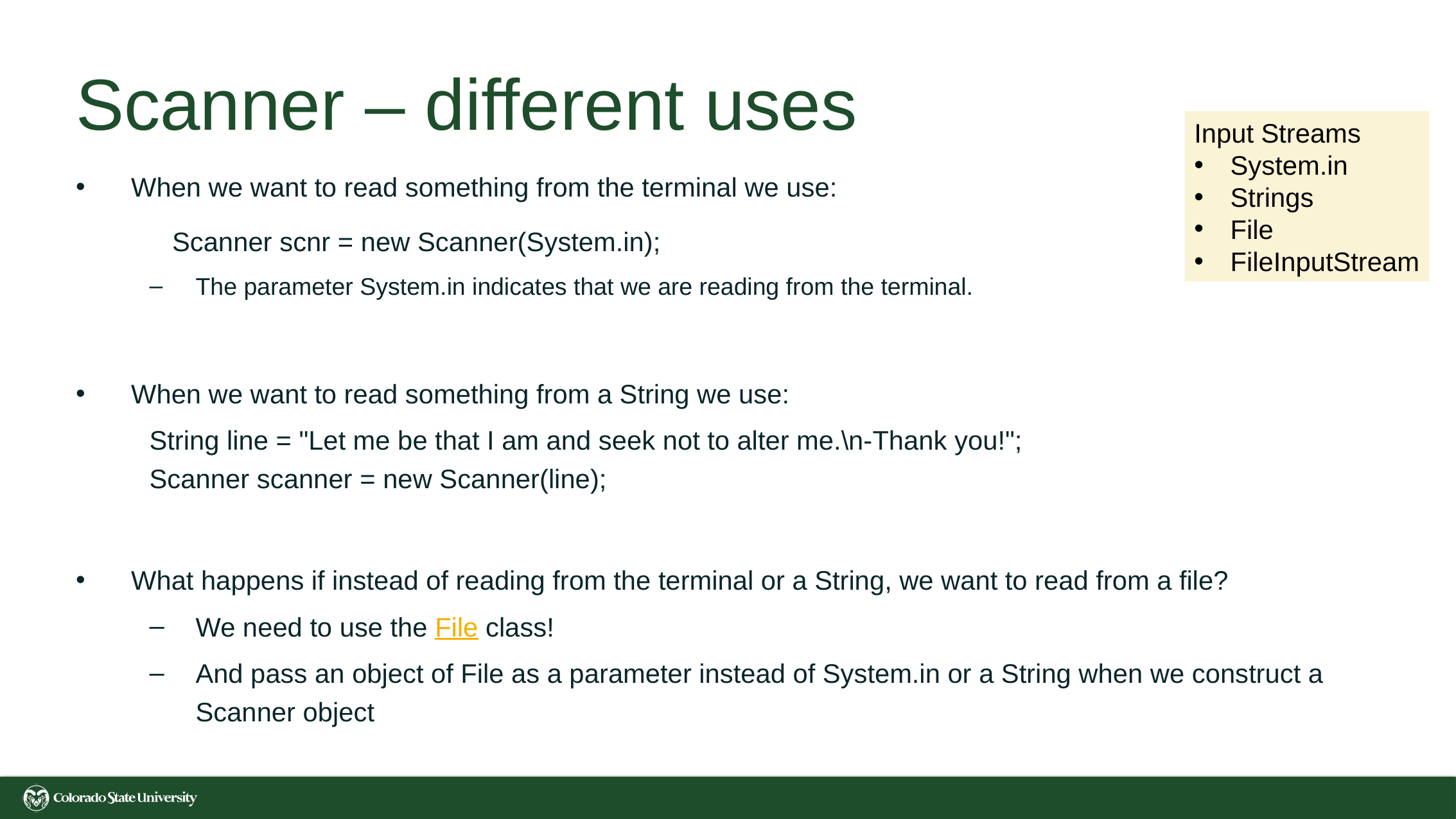

# Scanner – different uses
Input Streams
System.in
Strings
File
FileInputStream
When we want to read something from the terminal we use:
	Scanner scnr = new Scanner(System.in);
The parameter System.in indicates that we are reading from the terminal.

When we want to read something from a String we use:
String line = "Let me be that I am and seek not to alter me.\n-Thank you!";
Scanner scanner = new Scanner(line);

What happens if instead of reading from the terminal or a String, we want to read from a file?
We need to use the File class!
And pass an object of File as a parameter instead of System.in or a String when we construct a Scanner object